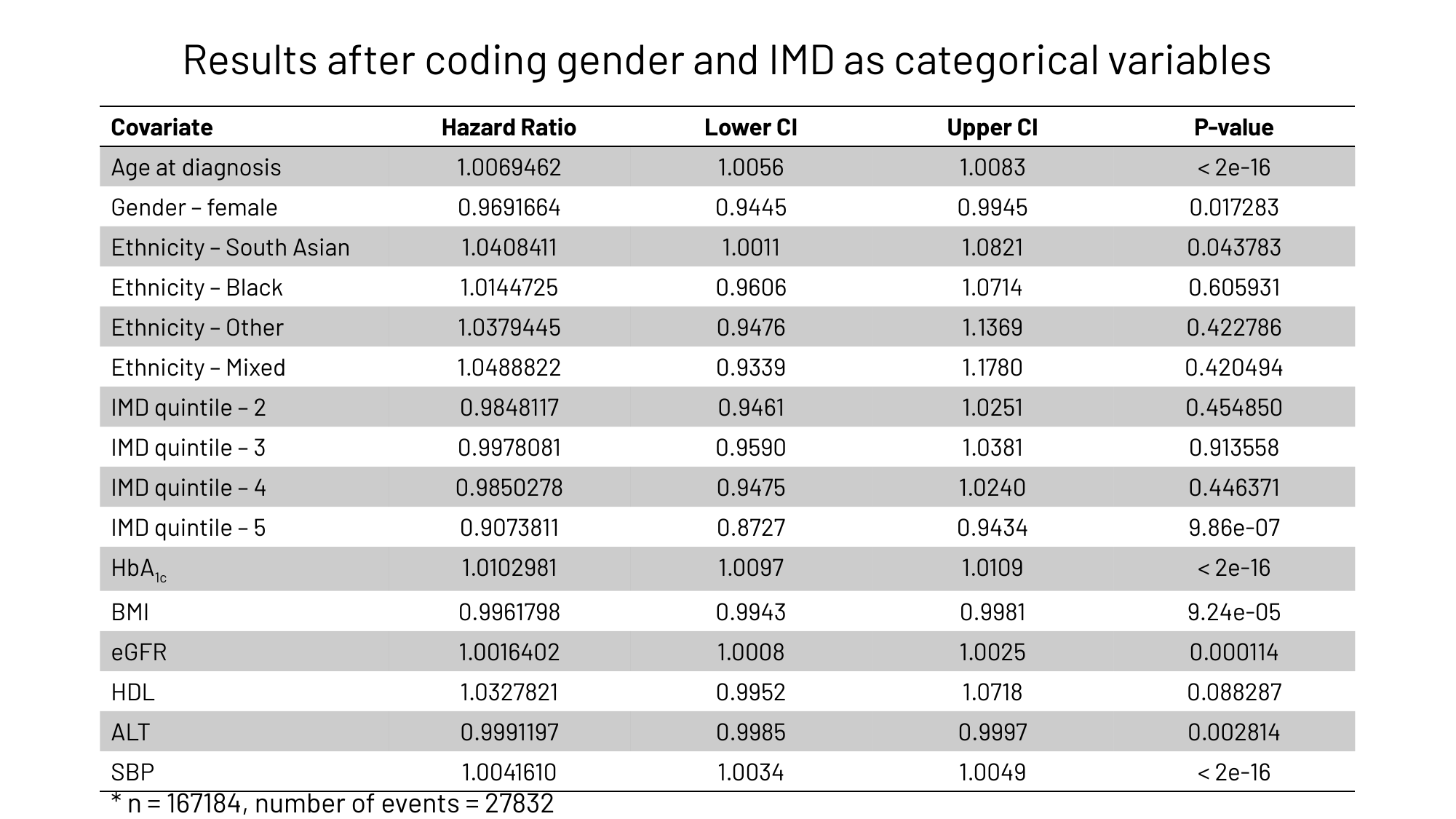

# Results after coding gender and IMD as categorical variables
| Covariate | Hazard Ratio | Lower CI | Upper CI | P-value |
| --- | --- | --- | --- | --- |
| Age at diagnosis | 1.0069462 | 1.0056 | 1.0083 | < 2e-16 |
| Gender – female | 0.9691664 | 0.9445 | 0.9945 | 0.017283 |
| Ethnicity – South Asian | 1.0408411 | 1.0011 | 1.0821 | 0.043783 |
| Ethnicity – Black | 1.0144725 | 0.9606 | 1.0714 | 0.605931 |
| Ethnicity – Other | 1.0379445 | 0.9476 | 1.1369 | 0.422786 |
| Ethnicity – Mixed | 1.0488822 | 0.9339 | 1.1780 | 0.420494 |
| IMD quintile – 2 | 0.9848117 | 0.9461 | 1.0251 | 0.454850 |
| IMD quintile – 3 | 0.9978081 | 0.9590 | 1.0381 | 0.913558 |
| IMD quintile – 4 | 0.9850278 | 0.9475 | 1.0240 | 0.446371 |
| IMD quintile – 5 | 0.9073811 | 0.8727 | 0.9434 | 9.86e-07 |
| HbA1c | 1.0102981 | 1.0097 | 1.0109 | < 2e-16 |
| BMI | 0.9961798 | 0.9943 | 0.9981 | 9.24e-05 |
| eGFR | 1.0016402 | 1.0008 | 1.0025 | 0.000114 |
| HDL | 1.0327821 | 0.9952 | 1.0718 | 0.088287 |
| ALT | 0.9991197 | 0.9985 | 0.9997 | 0.002814 |
| SBP | 1.0041610 | 1.0034 | 1.0049 | < 2e-16 |
* n = 167184, number of events = 27832